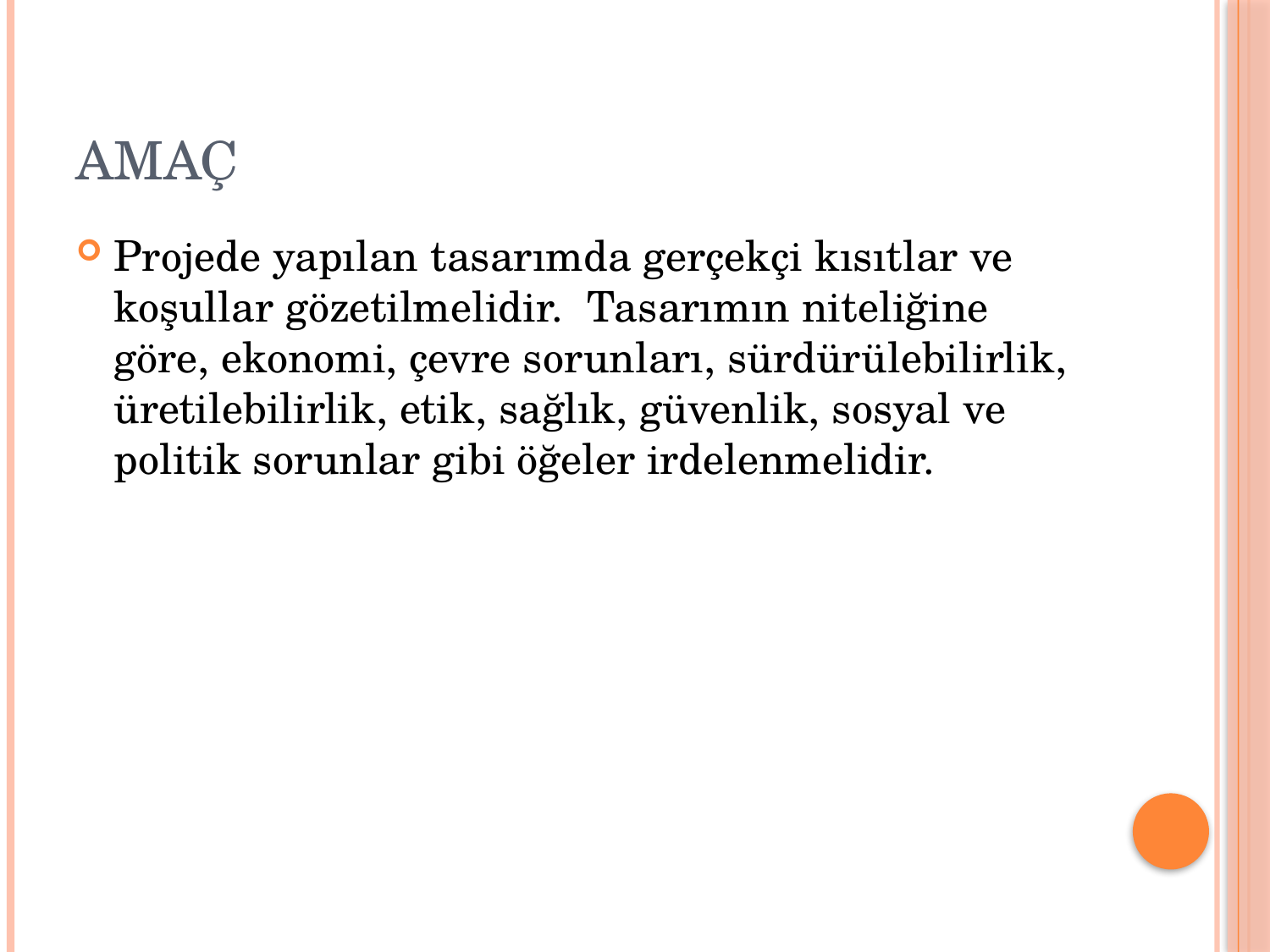

# AMAÇ
Projede yapılan tasarımda gerçekçi kısıtlar ve koşullar gözetilmelidir.  Tasarımın niteliğine göre, ekonomi, çevre sorunları, sürdürülebilirlik, üretilebilirlik, etik, sağlık, güvenlik, sosyal ve politik sorunlar gibi öğeler irdelenmelidir.